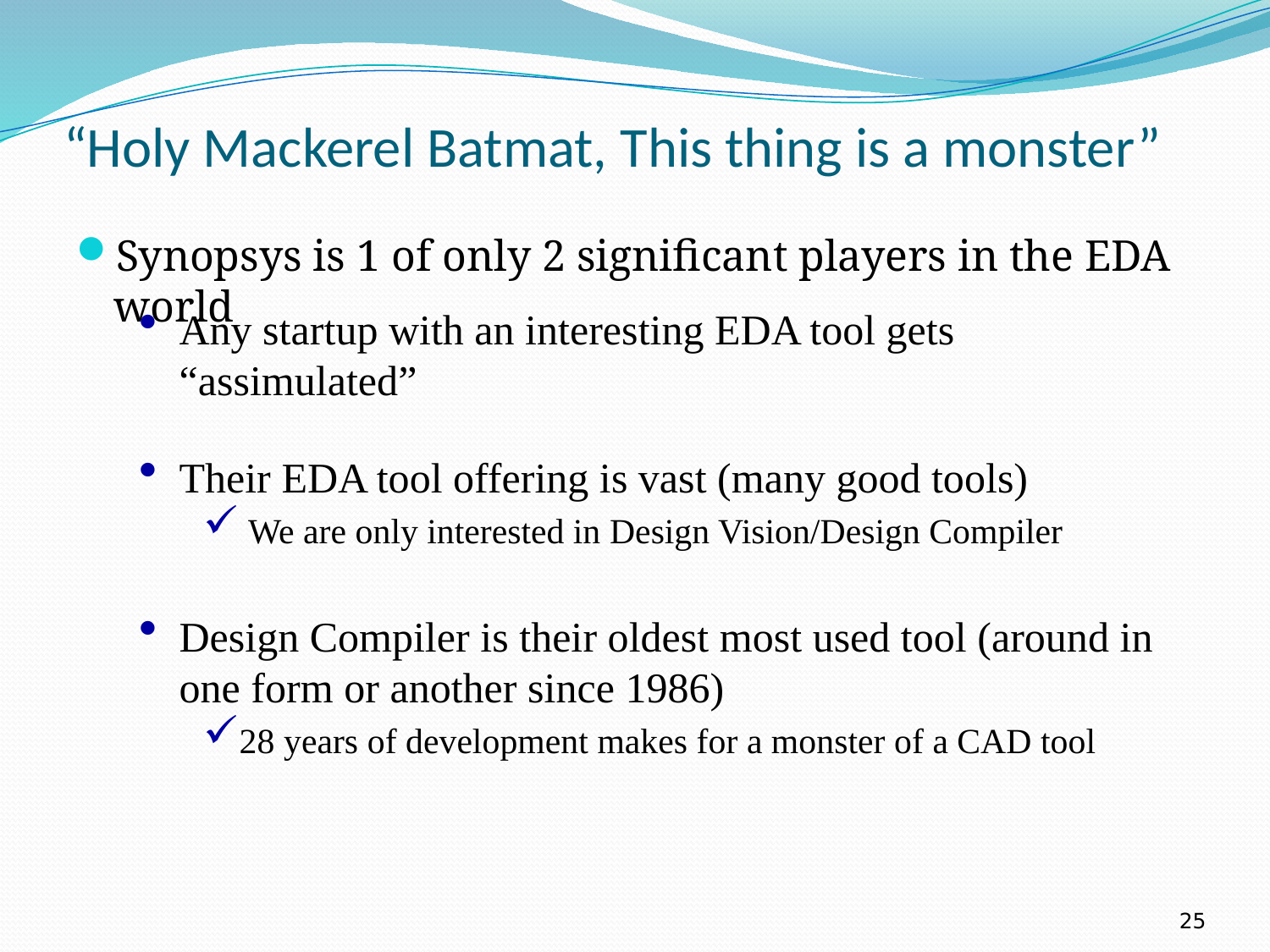

# “Holy Mackerel Batmat, This thing is a monster”
Synopsys is 1 of only 2 significant players in the EDA world
Any startup with an interesting EDA tool gets “assimulated”
Their EDA tool offering is vast (many good tools)
 We are only interested in Design Vision/Design Compiler

Design Compiler is their oldest most used tool (around in one form or another since 1986)
28 years of development makes for a monster of a CAD tool

25